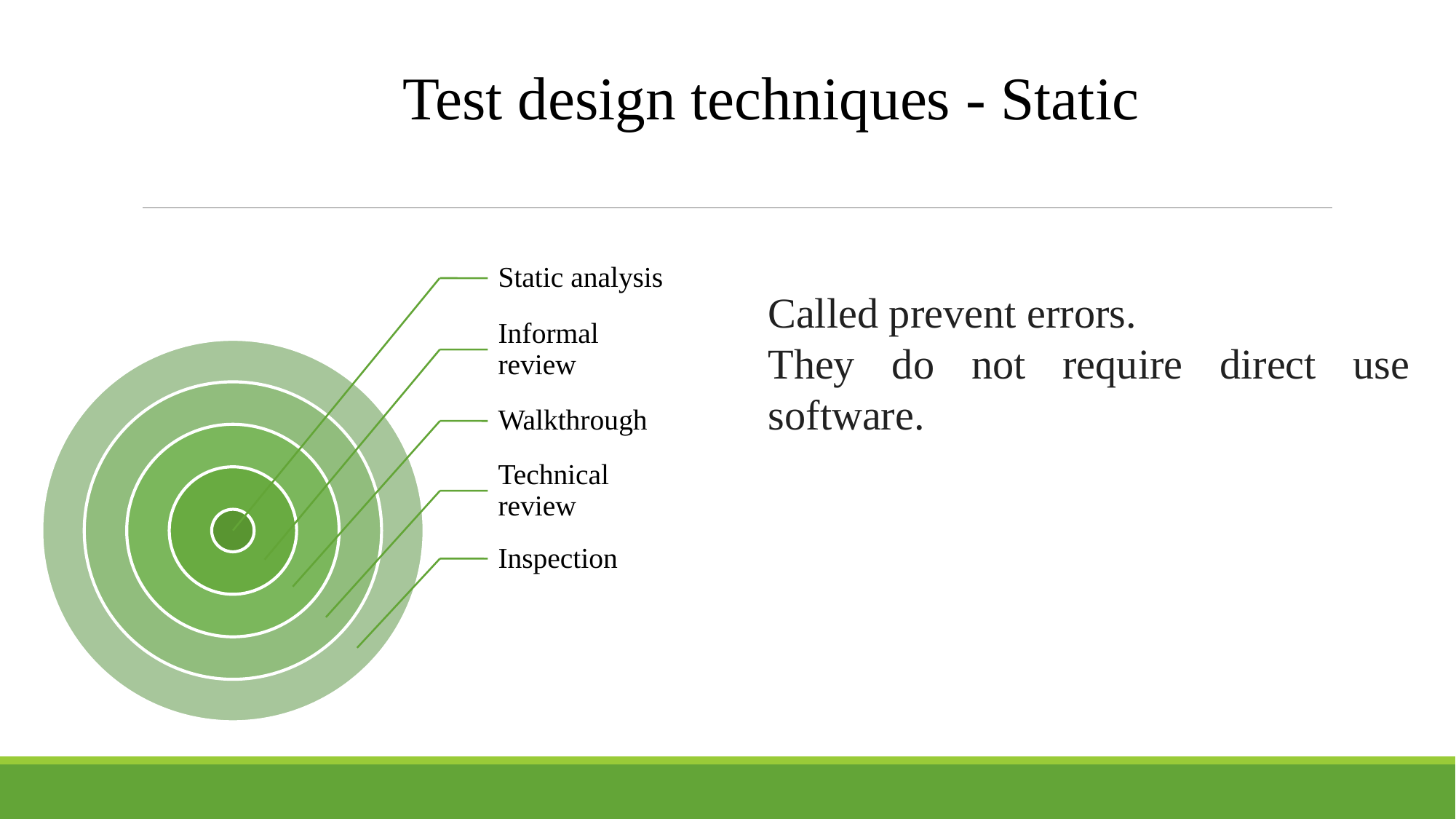

Test design techniques - Static
Static analysis
Informal review
Walkthrough
Technical review
Inspection
Called prevent errors.
They do not require direct use software.